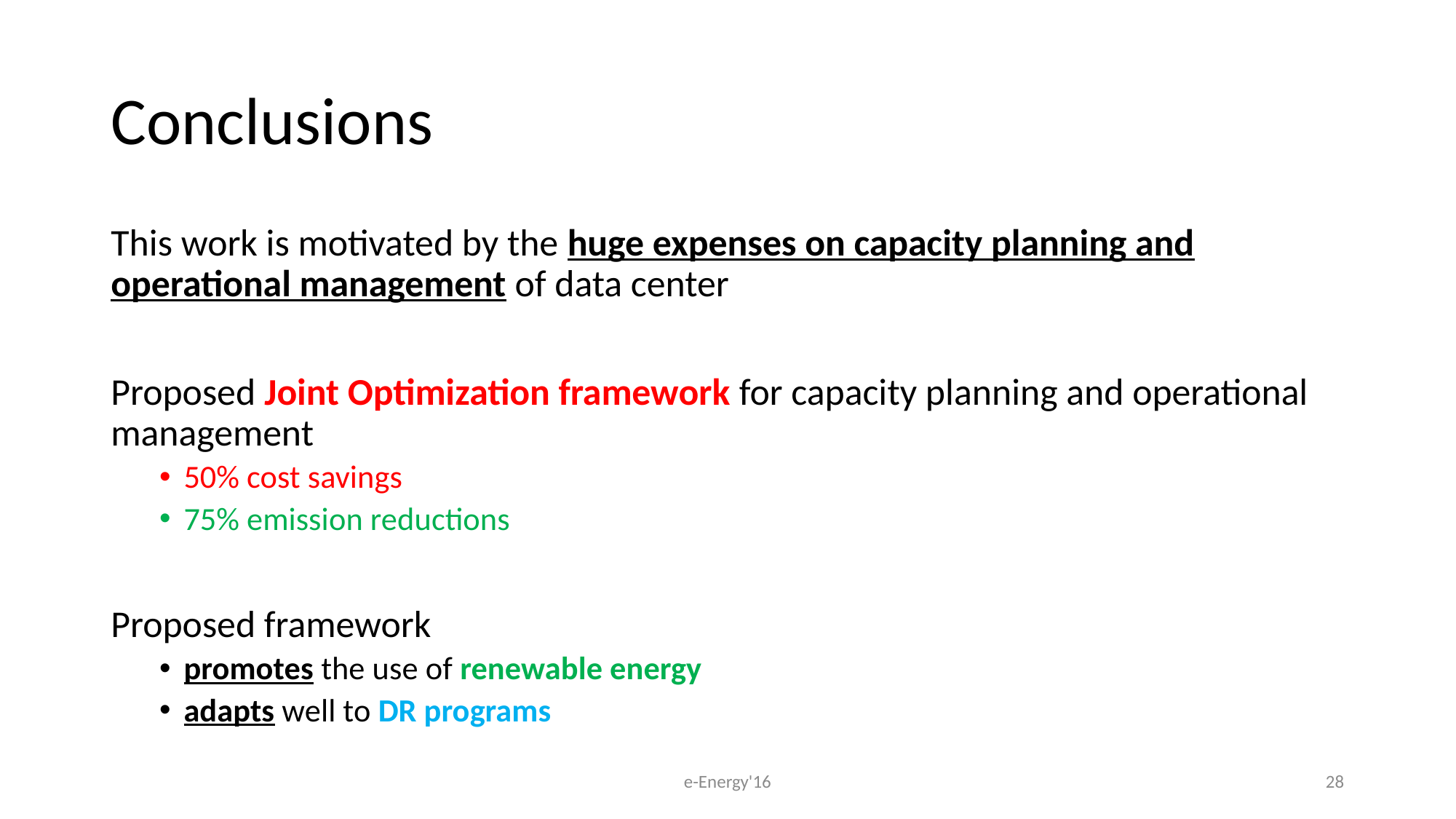

# Conclusions
This work is motivated by the huge expenses on capacity planning and operational management of data center

Proposed Joint Optimization framework for capacity planning and operational management
50% cost savings
75% emission reductions

Proposed framework
promotes the use of renewable energy
adapts well to DR programs

e-Energy'16
28